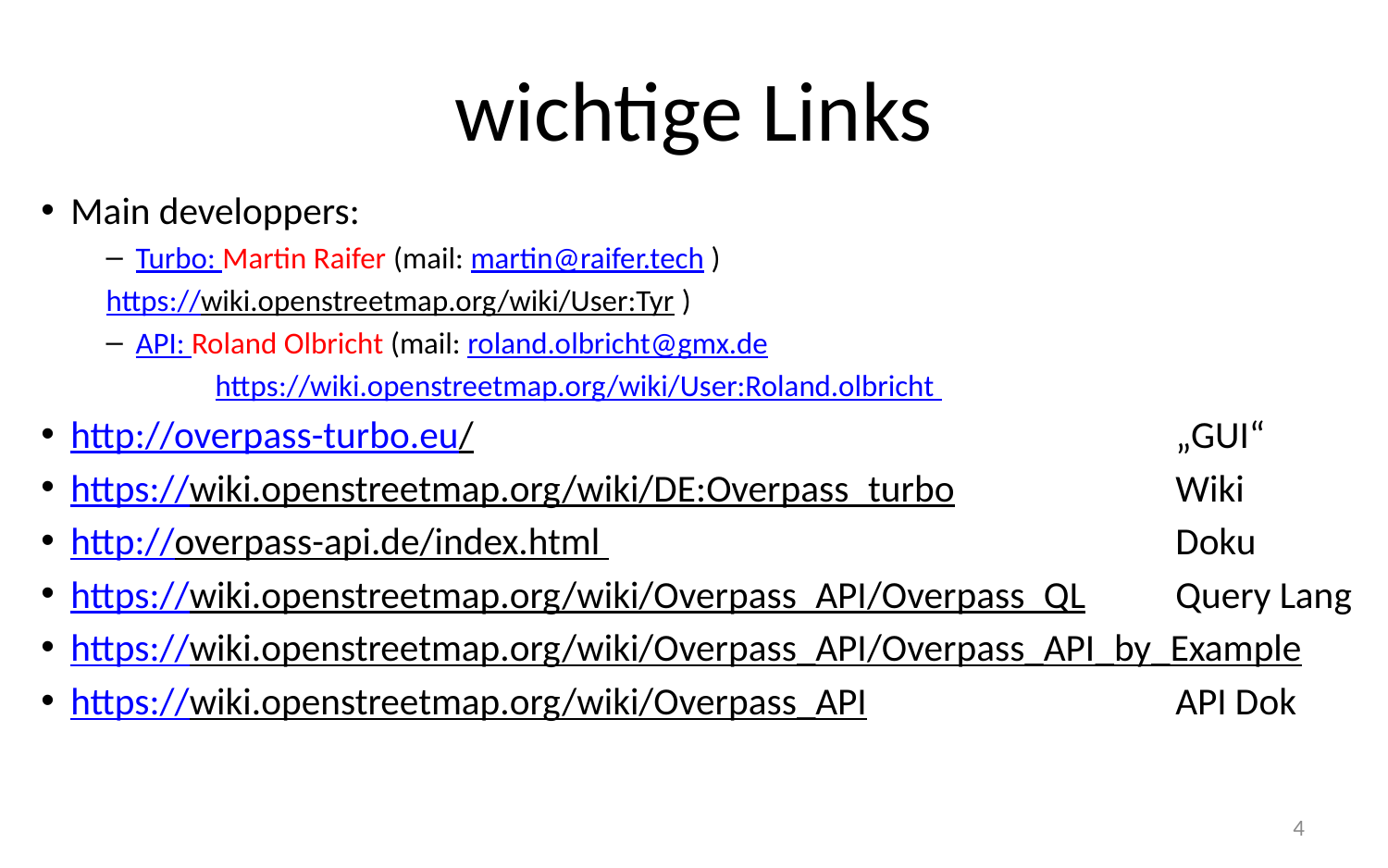

# wichtige Links
Main developpers:
Turbo: Martin Raifer (mail: martin@raifer.tech )
	https://wiki.openstreetmap.org/wiki/User:Tyr )
API: Roland Olbricht (mail: roland.olbricht@gmx.de
https://wiki.openstreetmap.org/wiki/User:Roland.olbricht
http://overpass-turbo.eu/ 	„GUI“
https://wiki.openstreetmap.org/wiki/DE:Overpass_turbo 	Wiki
http://overpass-api.de/index.html 	Doku
https://wiki.openstreetmap.org/wiki/Overpass_API/Overpass_QL	Query Lang
https://wiki.openstreetmap.org/wiki/Overpass_API/Overpass_API_by_Example
https://wiki.openstreetmap.org/wiki/Overpass_API 	API Dok
4